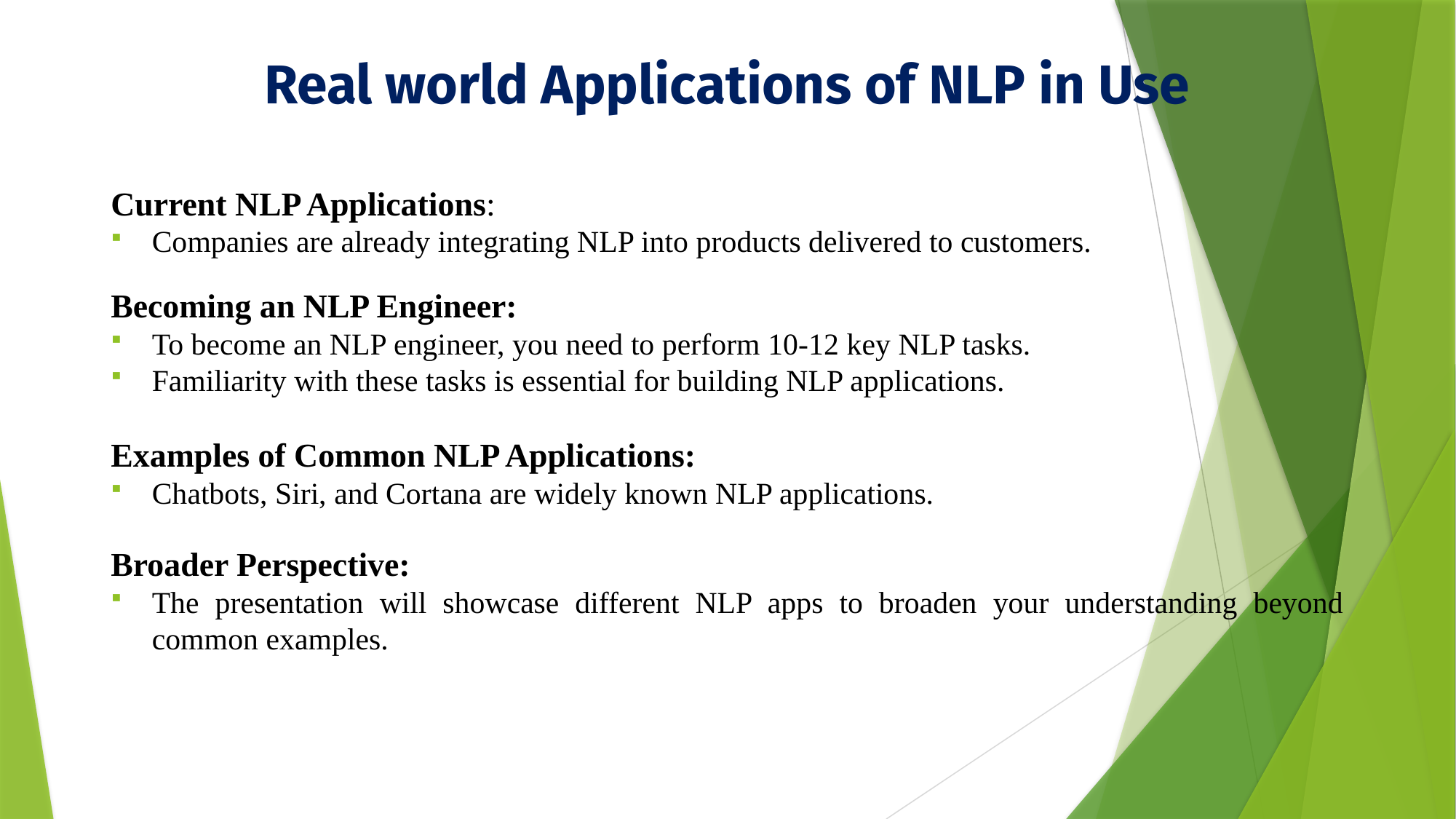

# Real world Applications of NLP in Use
Current NLP Applications:
Companies are already integrating NLP into products delivered to customers.

Becoming an NLP Engineer:
To become an NLP engineer, you need to perform 10-12 key NLP tasks.
Familiarity with these tasks is essential for building NLP applications.

Examples of Common NLP Applications:
Chatbots, Siri, and Cortana are widely known NLP applications.

Broader Perspective:
The presentation will showcase different NLP apps to broaden your understanding beyond common examples.